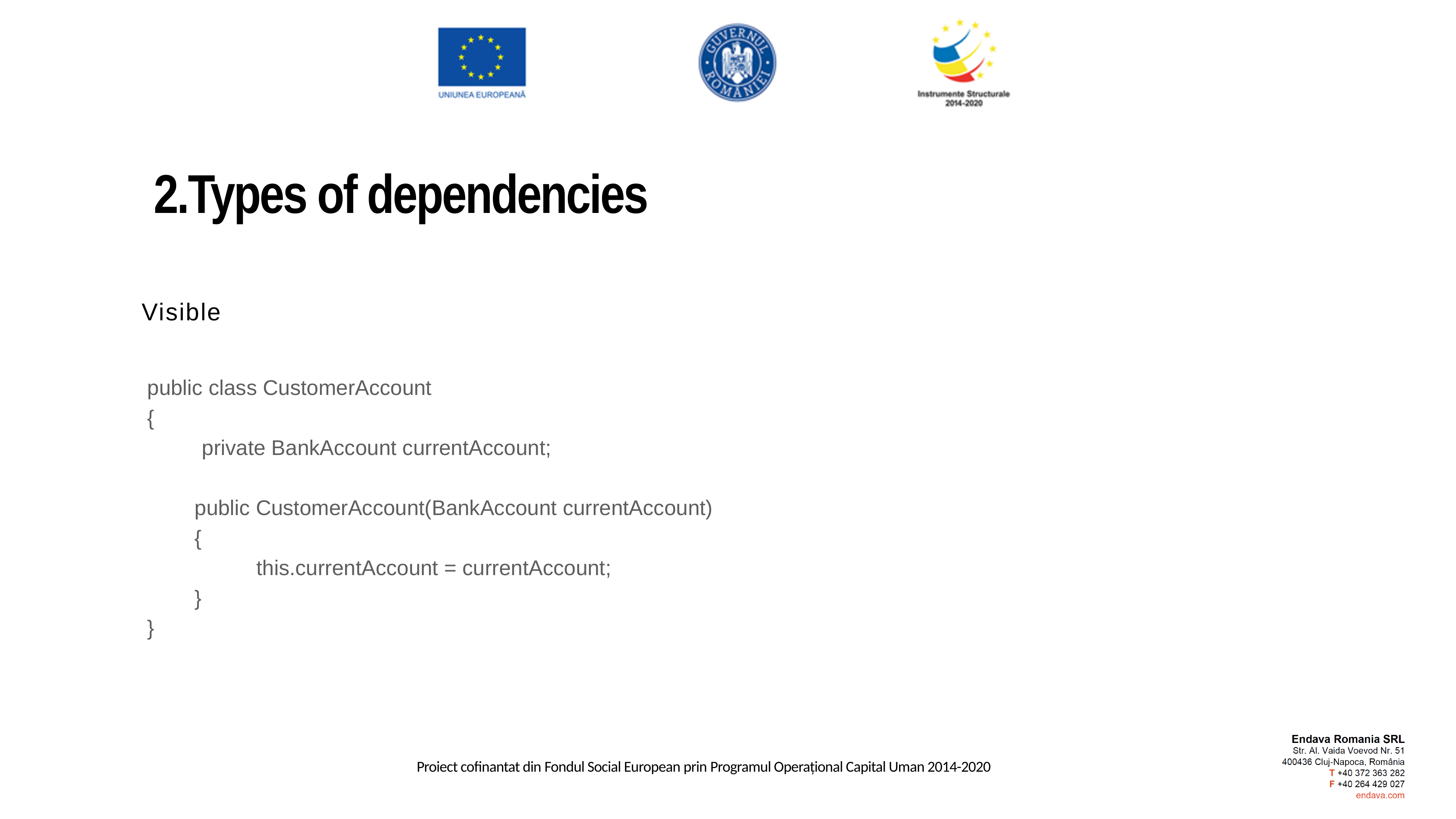

2.Types of dependencies
Visible
public class CustomerAccount
{
	private BankAccount currentAccount;

        public CustomerAccount(BankAccount currentAccount)
        {
		this.currentAccount = currentAccount;
        }
}

Are a set of rules that enable developers to write software that is easily extendable, maintainable, easy to read and easy to adapt to changing requirements.
Are a set of rules that enable developers to write software that is easily extendable, maintainable, easy to read and easy to adapt to changing requirements.